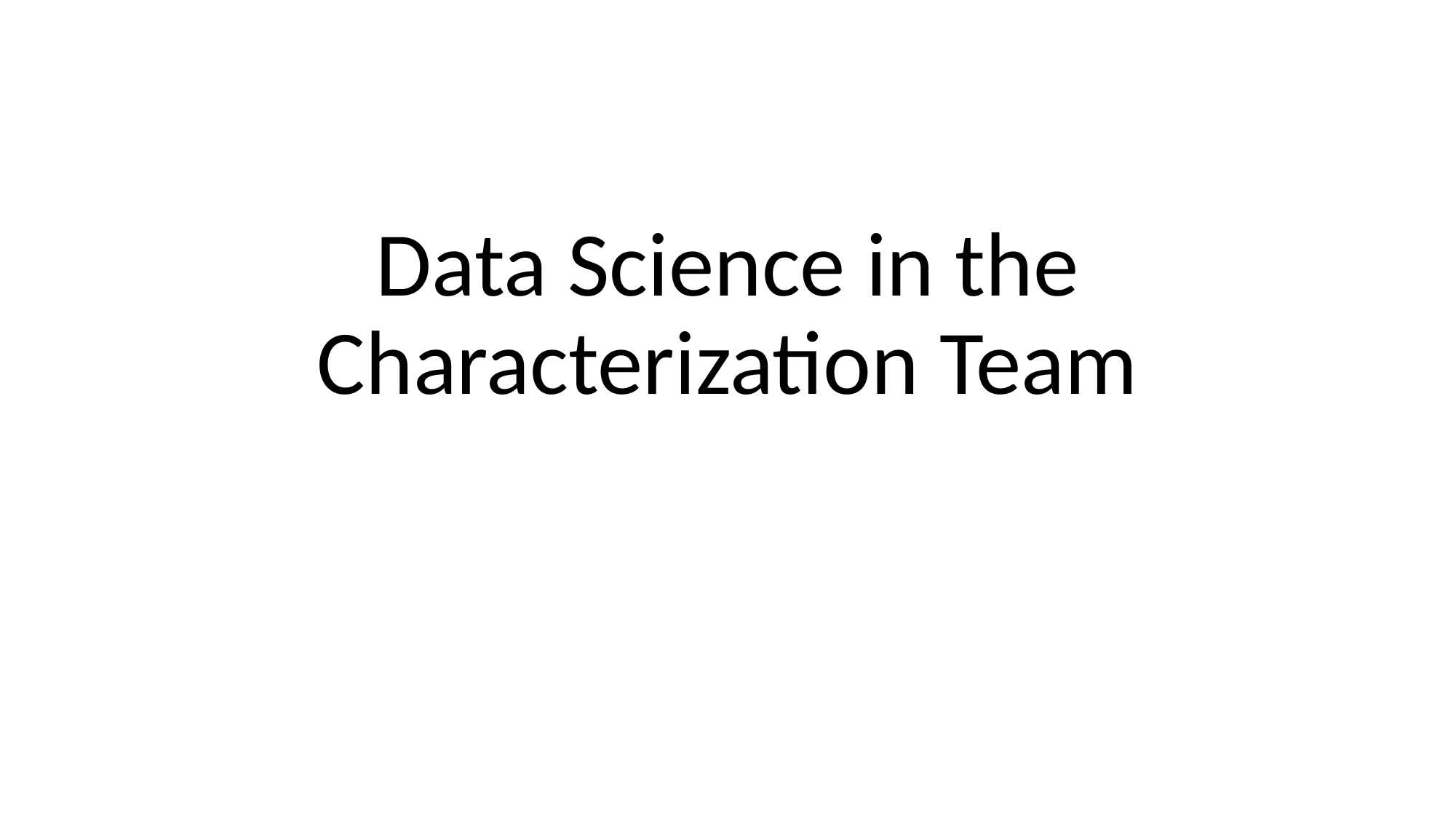

# Data Science in the Characterization Team